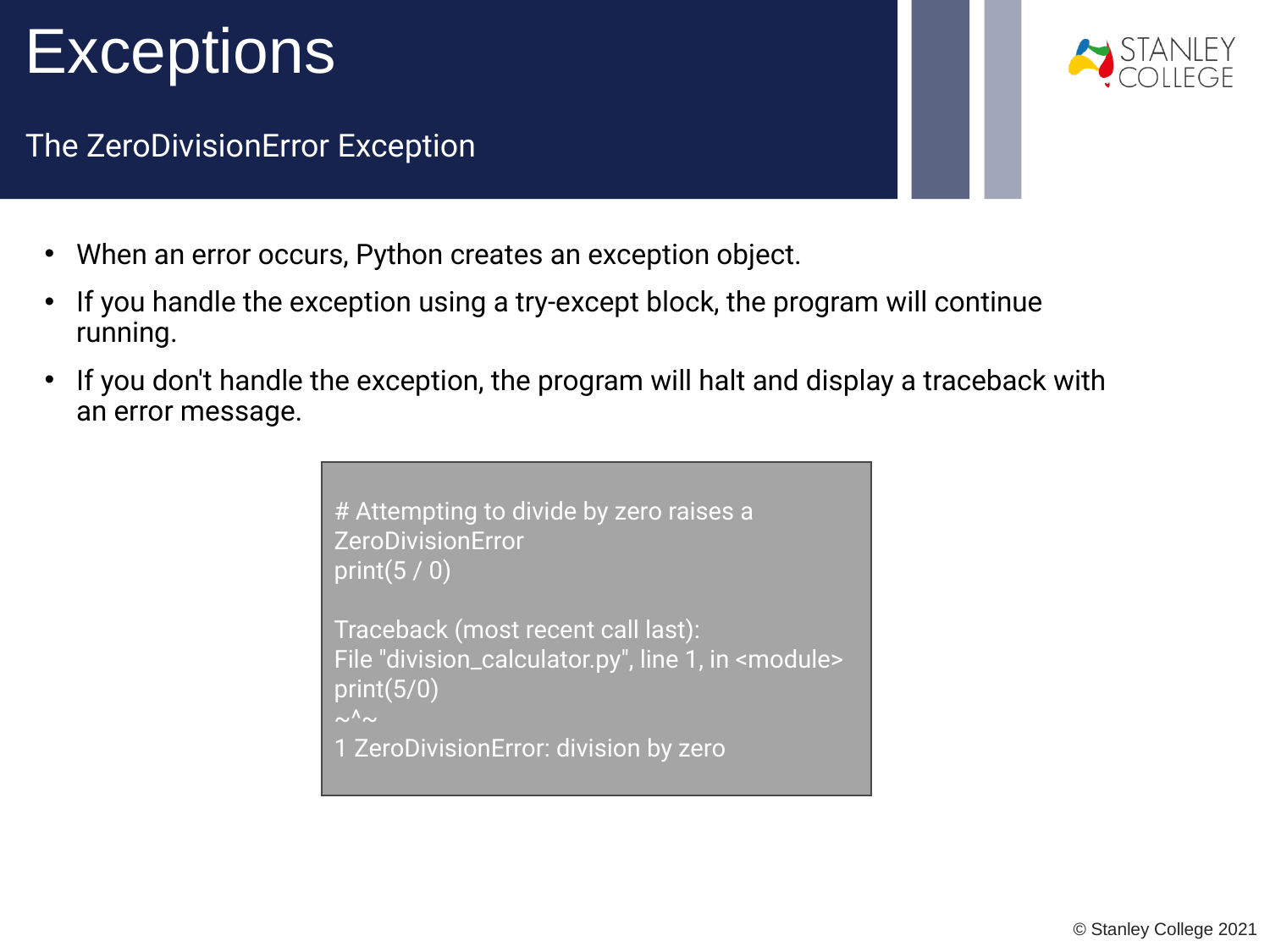

# Exceptions
The ZeroDivisionError Exception
When an error occurs, Python creates an exception object.
If you handle the exception using a try-except block, the program will continue running.
If you don't handle the exception, the program will halt and display a traceback with an error message.
# Attempting to divide by zero raises a ZeroDivisionError
print(5 / 0)

Traceback (most recent call last):
File "division_calculator.py", line 1, in <module> print(5/0)
~^~
1 ZeroDivisionError: division by zero